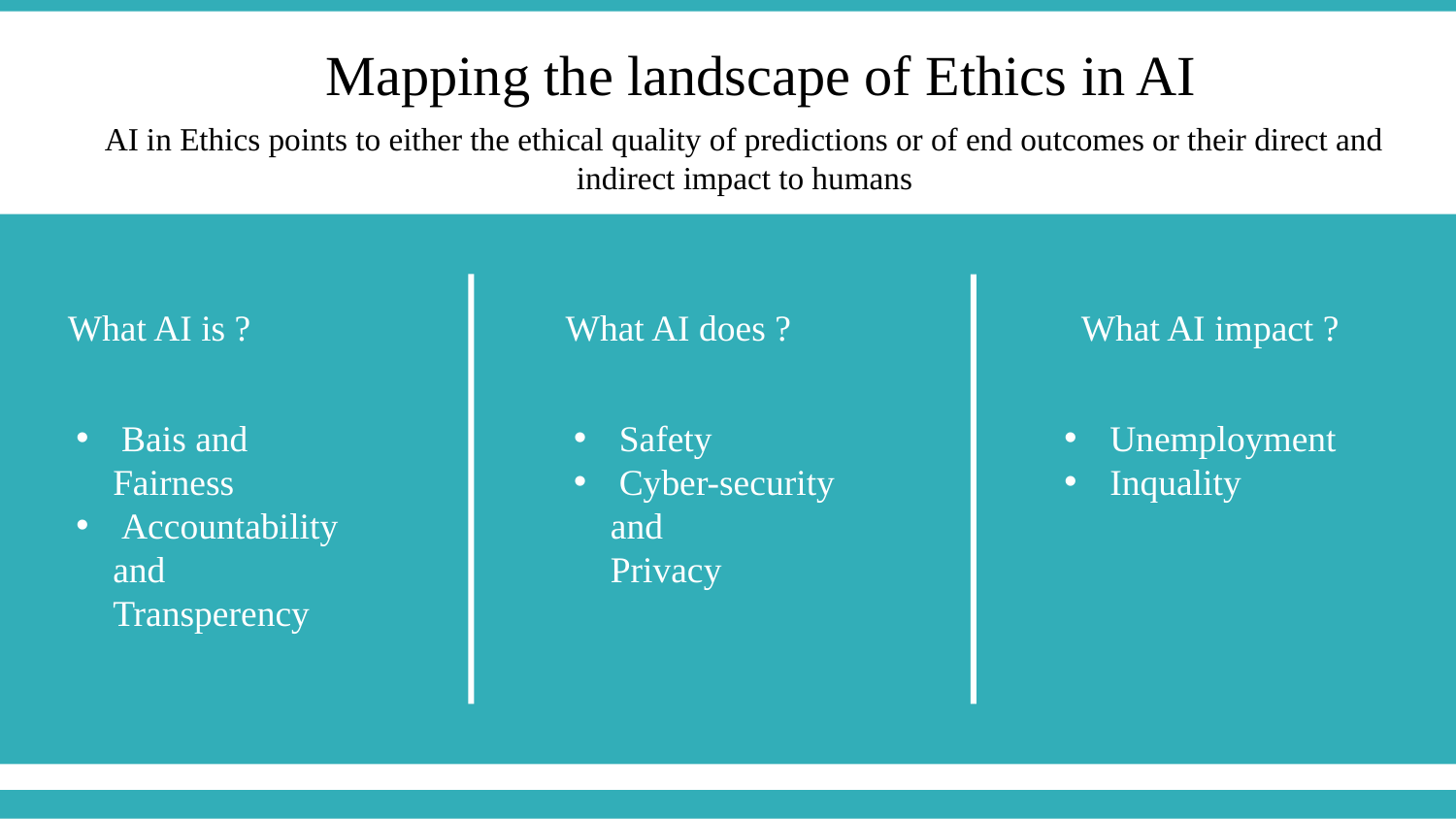

Mapping the landscape of Ethics in AI
AI in Ethics points to either the ethical quality of predictions or of end outcomes or their direct and indirect impact to humans

What AI is ?
What AI does ?
What AI impact ?
Bais and
    Fairness
Accountability
    and
    Transperency
Safety
Cyber-security
    and
    Privacy
Unemployment
Inquality